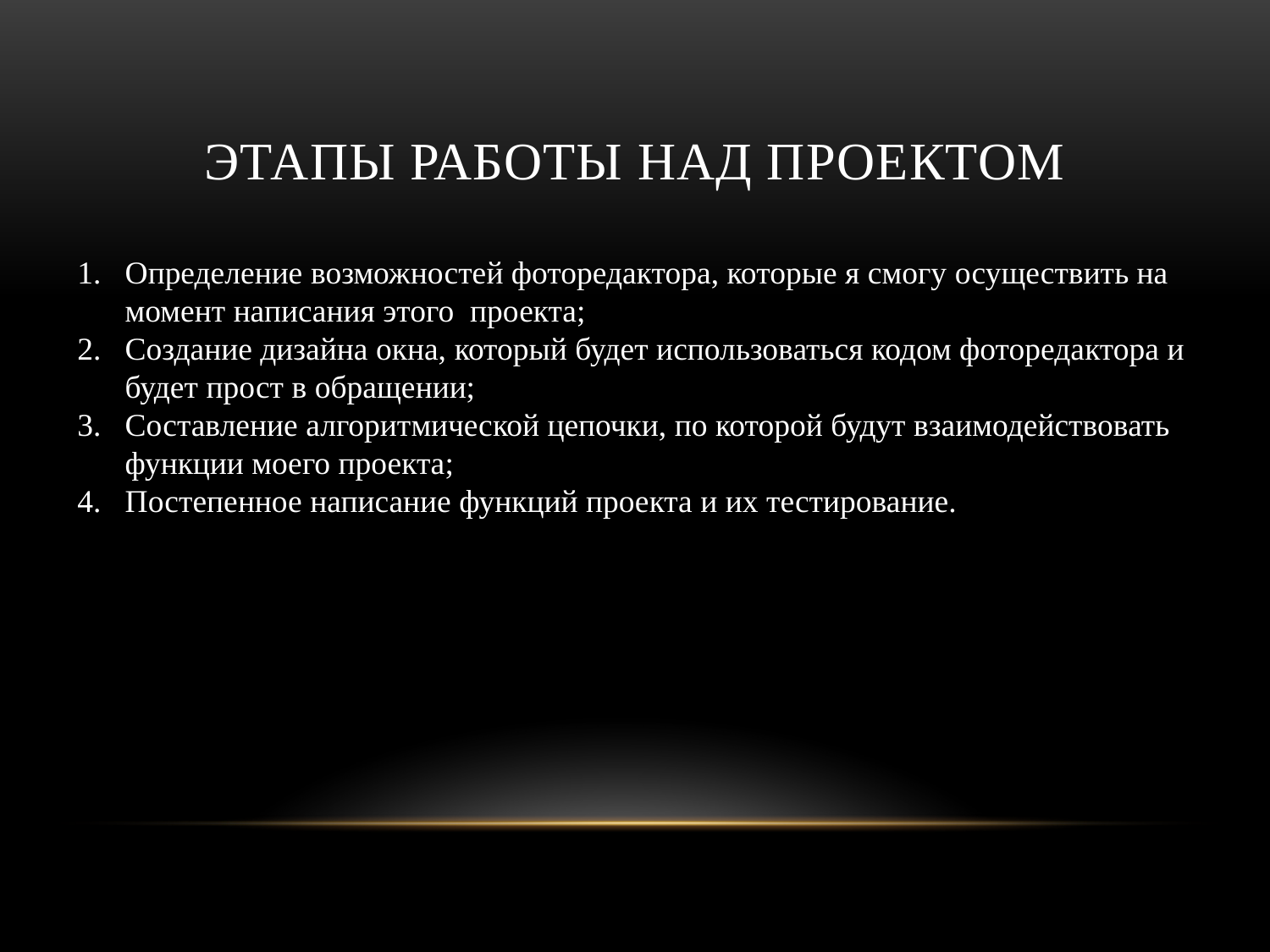

# Этапы работы над проектом
Определение возможностей фоторедактора, которые я смогу осуществить на момент написания этого  проекта;
Создание дизайна окна, который будет использоваться кодом фоторедактора и будет прост в обращении;
Составление алгоритмической цепочки, по которой будут взаимодействовать функции моего проекта;
Постепенное написание функций проекта и их тестирование.